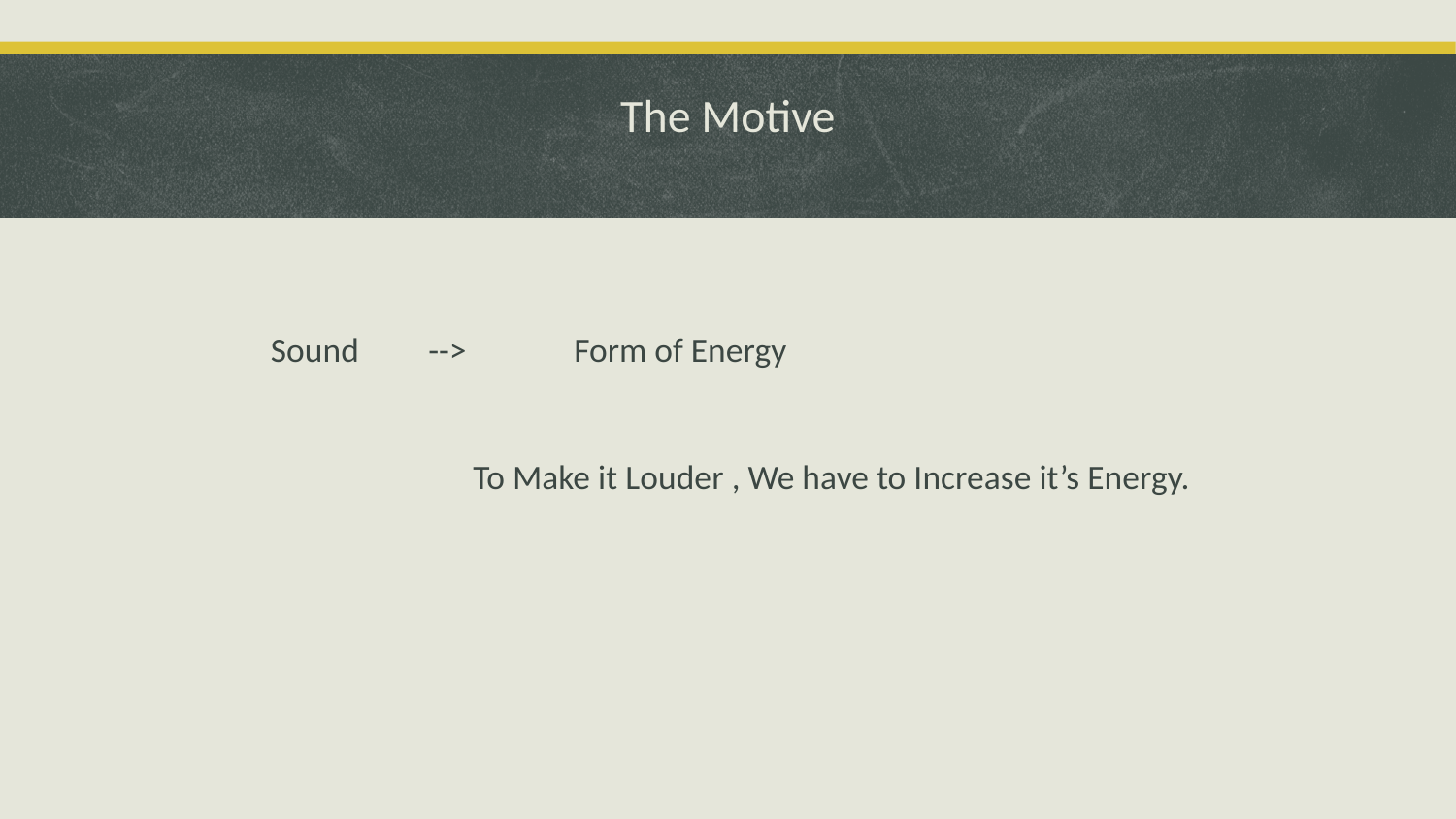

# The Motive
Sound 	-->	Form of Energy

 	To Make it Louder , We have to Increase it’s Energy.